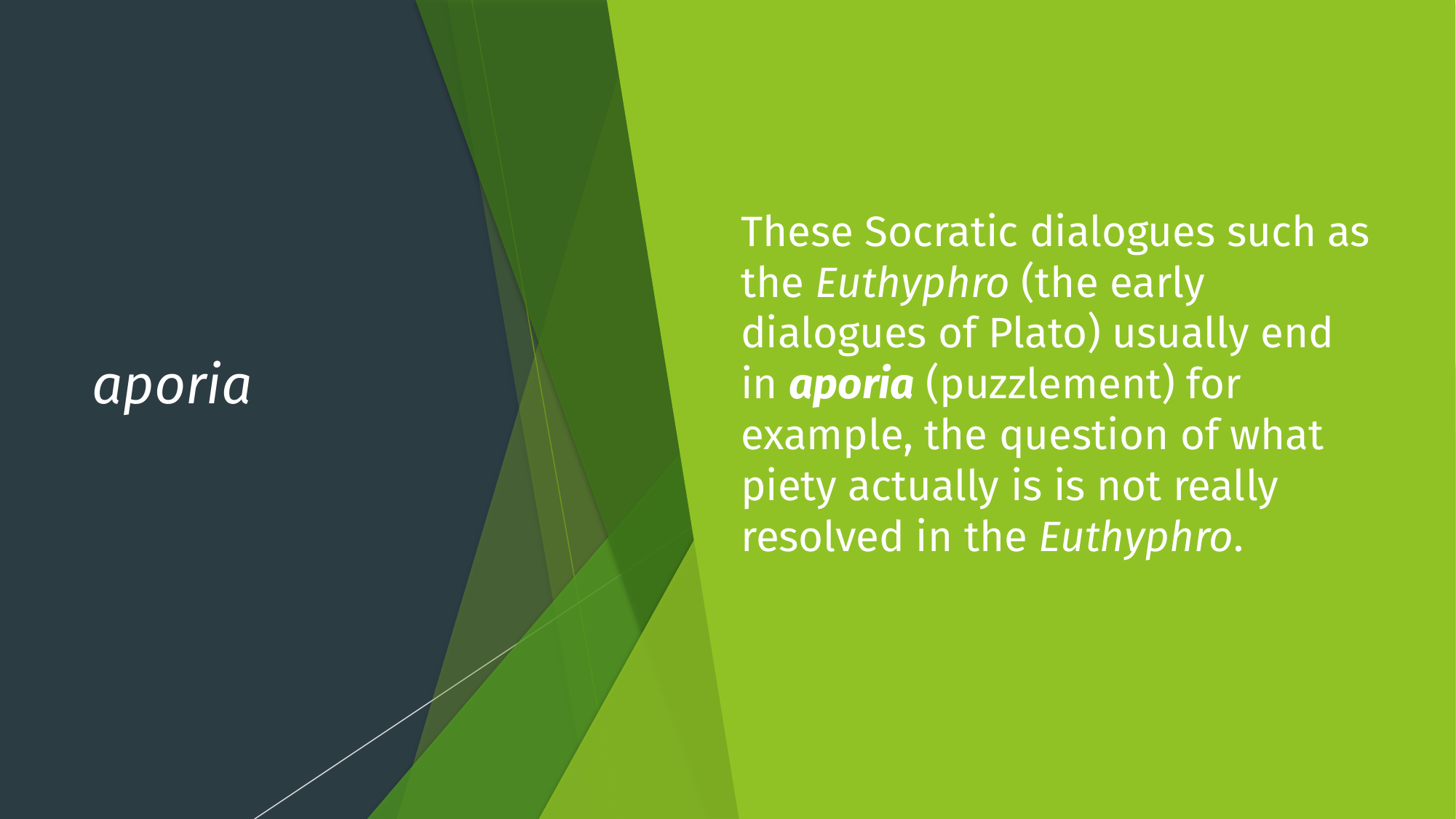

aporia
These Socratic dialogues such as the Euthyphro (the early dialogues of Plato) usually end in aporia (puzzlement) for example, the question of what piety actually is is not really resolved in the Euthyphro.